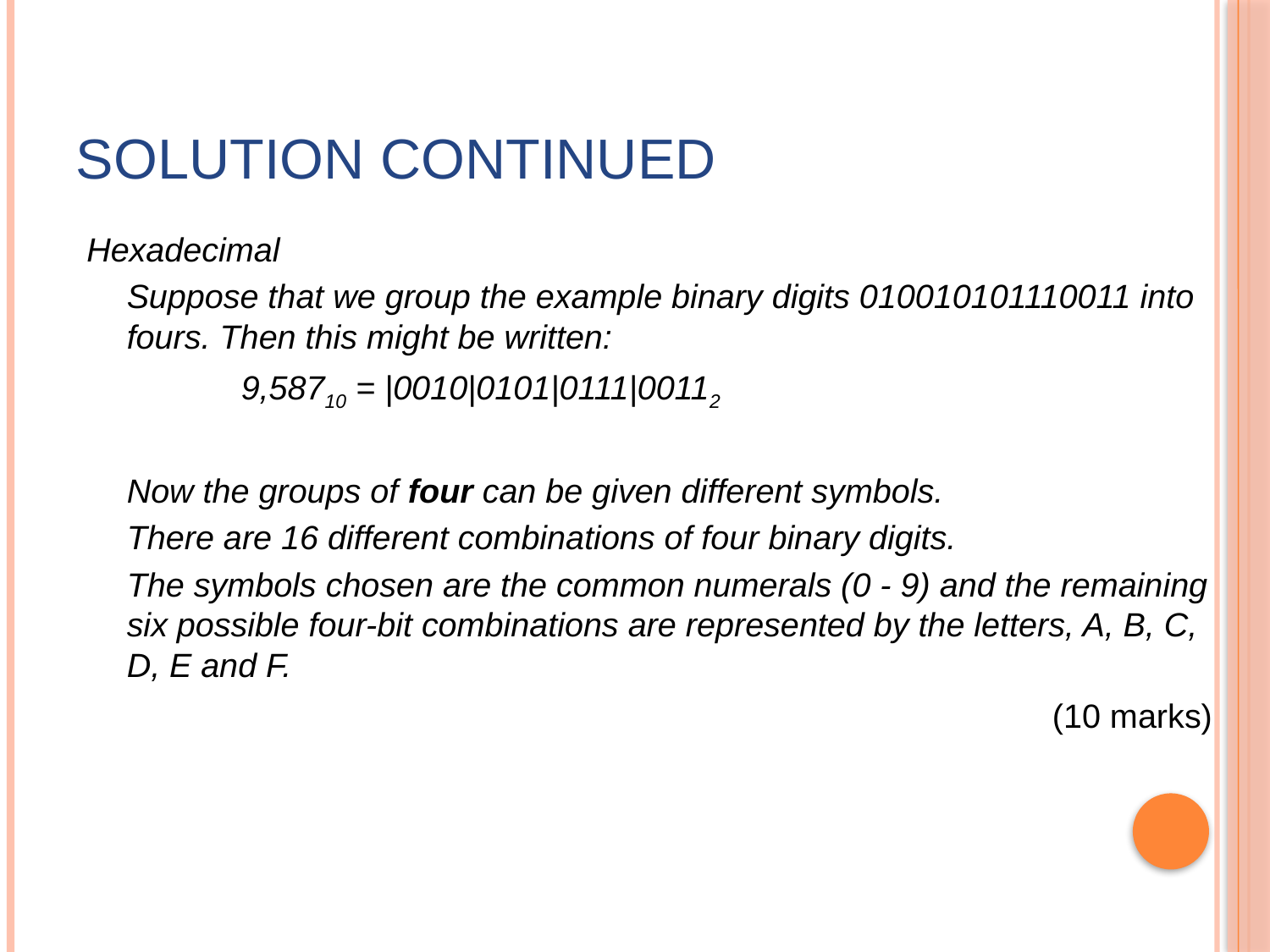

# Solution continued
 Hexadecimal
Suppose that we group the example binary digits 010010101110011 into fours. Then this might be written:
		9,58710 = |0010|0101|0111|00112

Now the groups of four can be given different symbols.
There are 16 different combinations of four binary digits.
The symbols chosen are the common numerals (0 - 9) and the remaining six possible four-bit combinations are represented by the letters, A, B, C, D, E and F.
(10 marks)